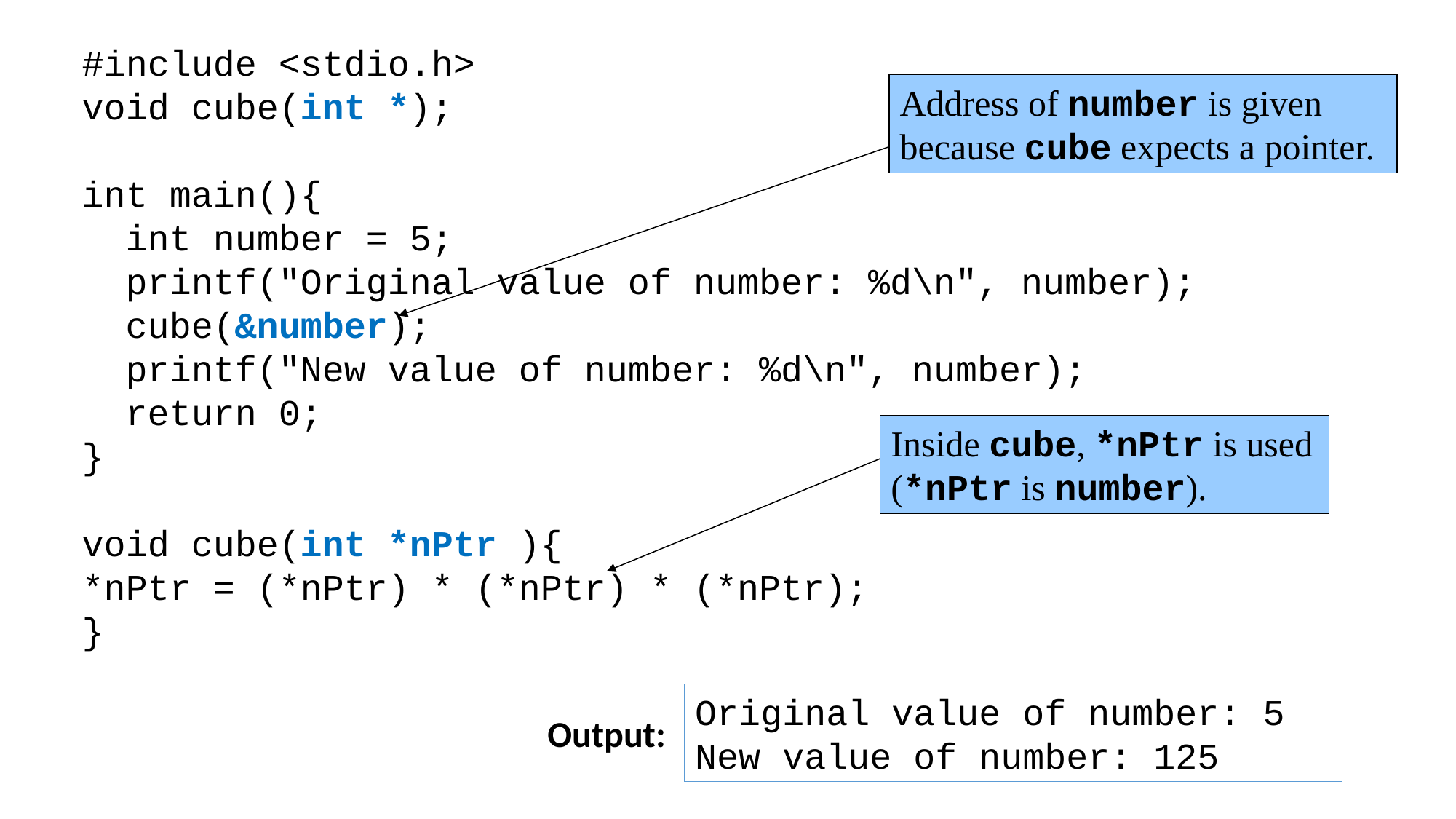

#include <stdio.h>
void cube(int *);

int main(){
  int number = 5;
  printf("Original value of number: %d\n", number);
  cube(&number);
  printf("New value of number: %d\n", number);
  return 0;
}

void cube(int *nPtr ){
*nPtr = (*nPtr) * (*nPtr) * (*nPtr);
}
Address of number is given because cube expects a pointer.

Inside cube, *nPtr is used (*nPtr is number).

Original value of number: 5
New value of number: 125
Output: